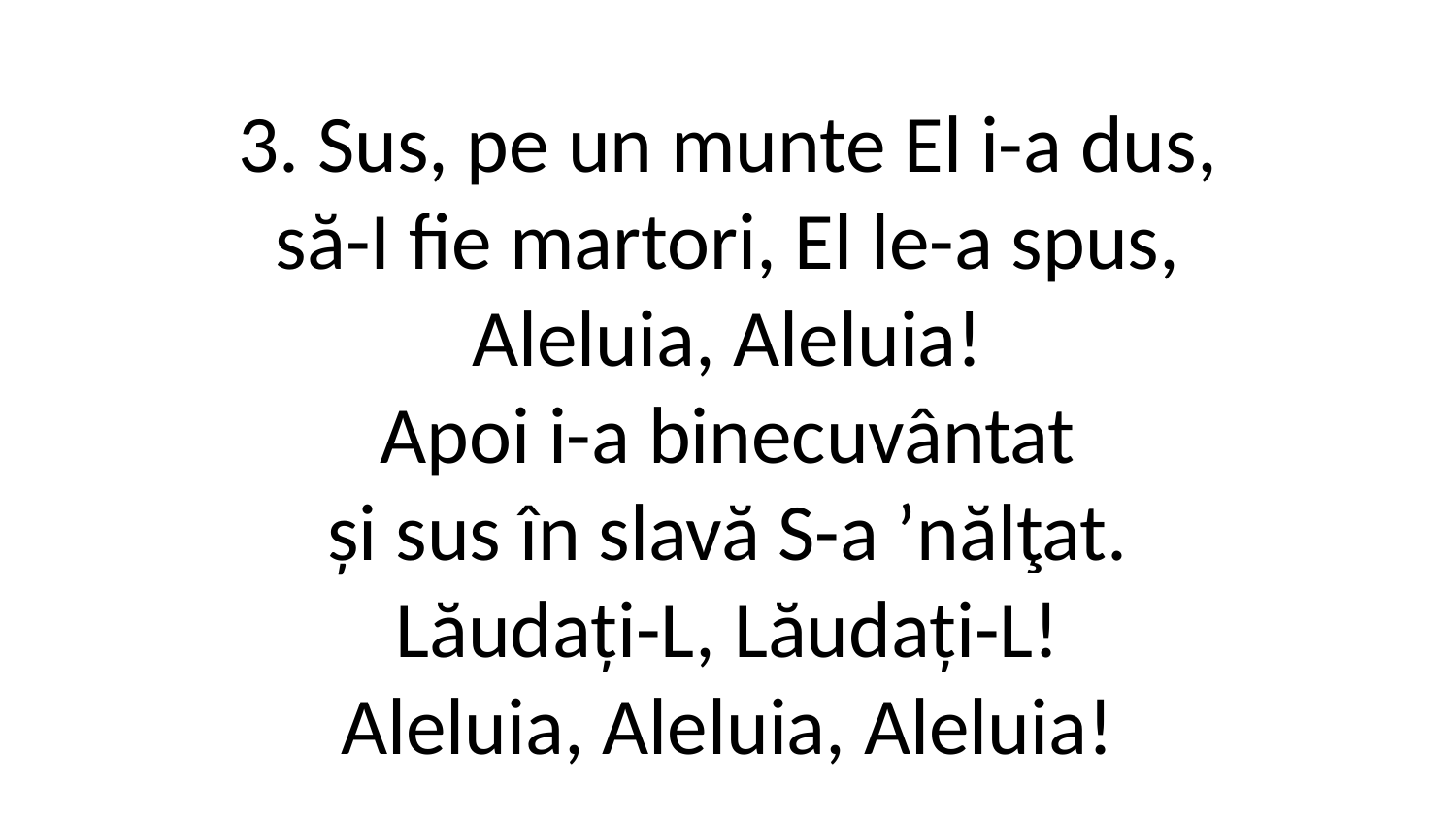

3. Sus, pe un munte El i-a dus,
să-I fie martori, El le-a spus,
Aleluia, Aleluia!
Apoi i-a binecuvântat
și sus în slavă S-a ʼnălţat.
Lăudați-L, Lăudați-L!
Aleluia, Aleluia, Aleluia!